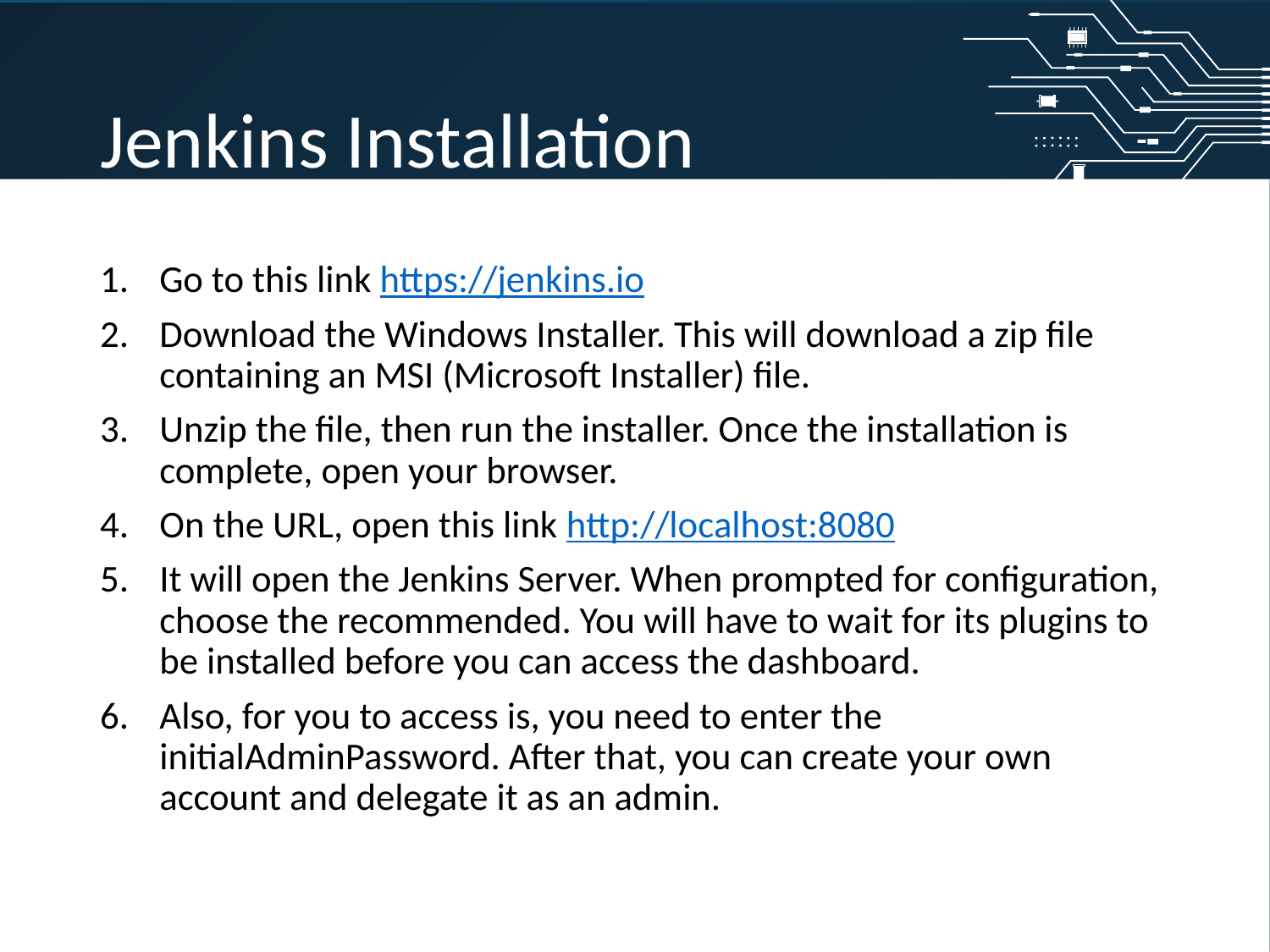

# Jenkins Installation
Go to this link https://jenkins.io
Download the Windows Installer. This will download a zip file containing an MSI (Microsoft Installer) file.
Unzip the file, then run the installer. Once the installation is complete, open your browser.
On the URL, open this link http://localhost:8080
It will open the Jenkins Server. When prompted for configuration, choose the recommended. You will have to wait for its plugins to be installed before you can access the dashboard.
Also, for you to access is, you need to enter the initialAdminPassword. After that, you can create your own account and delegate it as an admin.